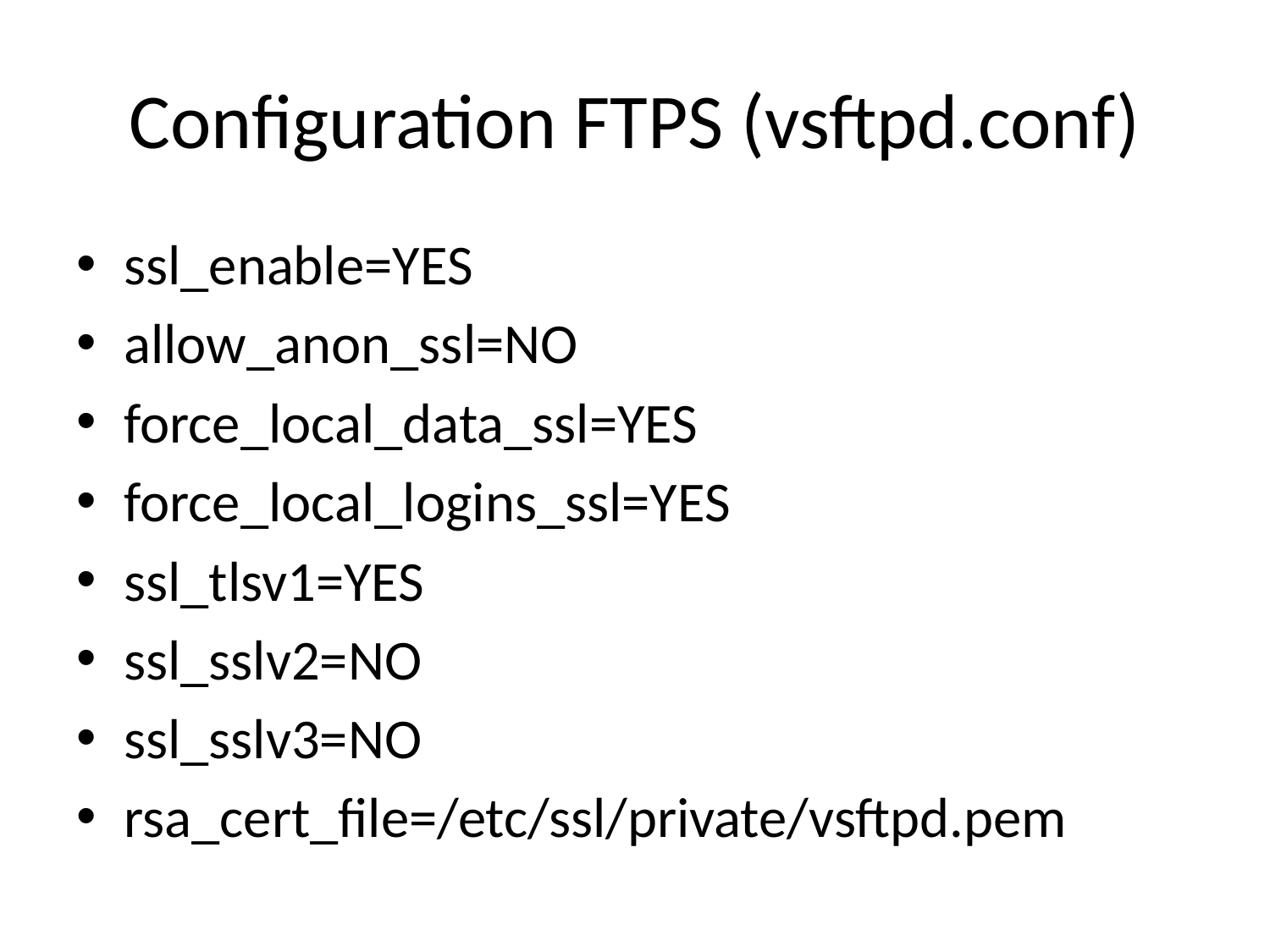

# Configuration FTPS (vsftpd.conf)
ssl_enable=YES
allow_anon_ssl=NO
force_local_data_ssl=YES
force_local_logins_ssl=YES
ssl_tlsv1=YES
ssl_sslv2=NO
ssl_sslv3=NO
rsa_cert_file=/etc/ssl/private/vsftpd.pem